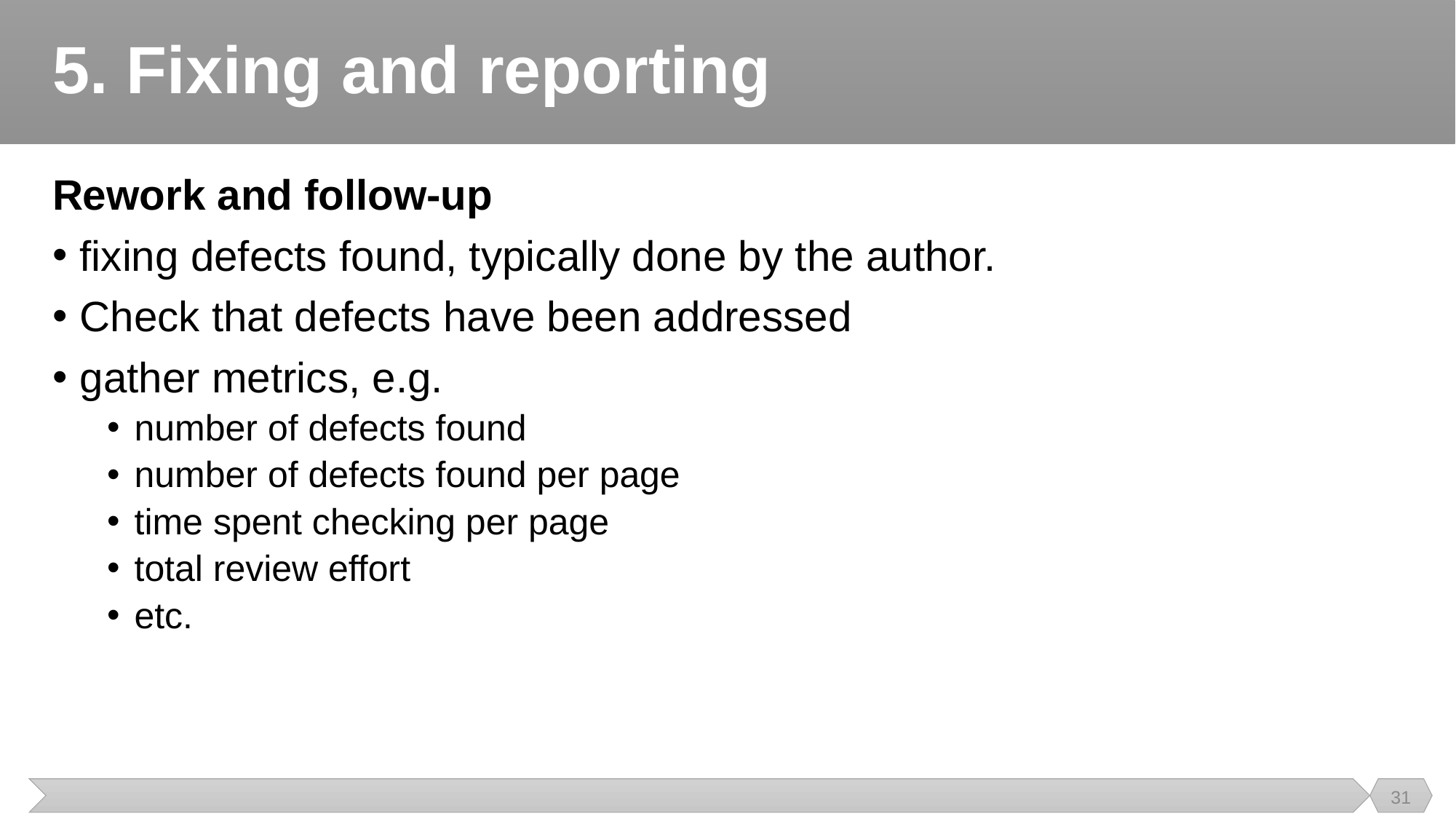

# 5. Fixing and reporting
Rework and follow-up
fixing defects found, typically done by the author.
Check that defects have been addressed
gather metrics, e.g.
number of defects found
number of defects found per page
time spent checking per page
total review effort
etc.

31